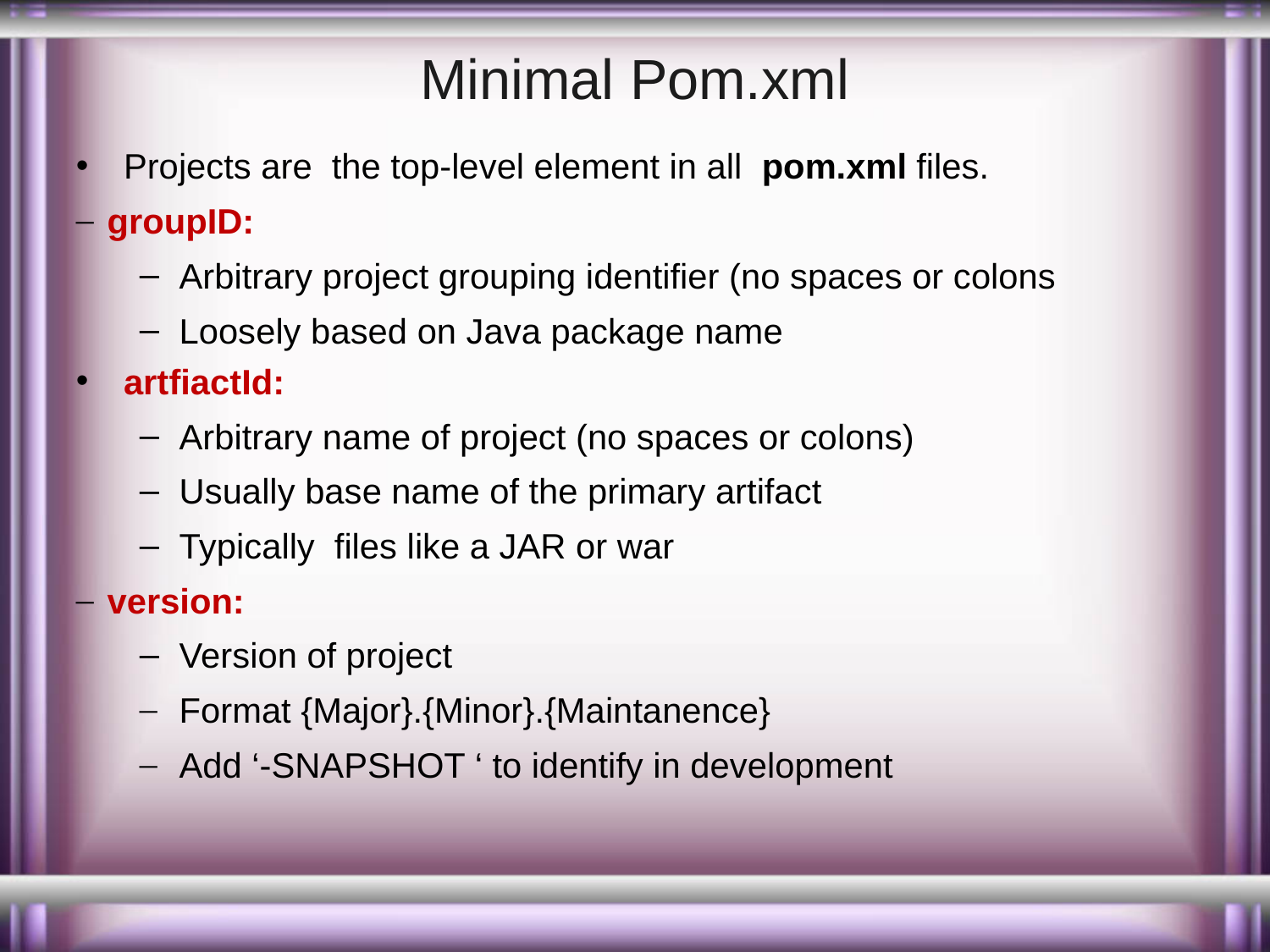

# Minimal Pom.xml
Projects are  the top-level element in all  pom.xml files.
groupID:
Arbitrary project grouping identifier (no spaces or colons
Loosely based on Java package name
artfiactId:
Arbitrary name of project (no spaces or colons)
Usually base name of the primary artifact
Typically  files like a JAR or war
version:
Version of project
Format {Major}.{Minor}.{Maintanence}
Add ‘-SNAPSHOT ‘ to identify in development